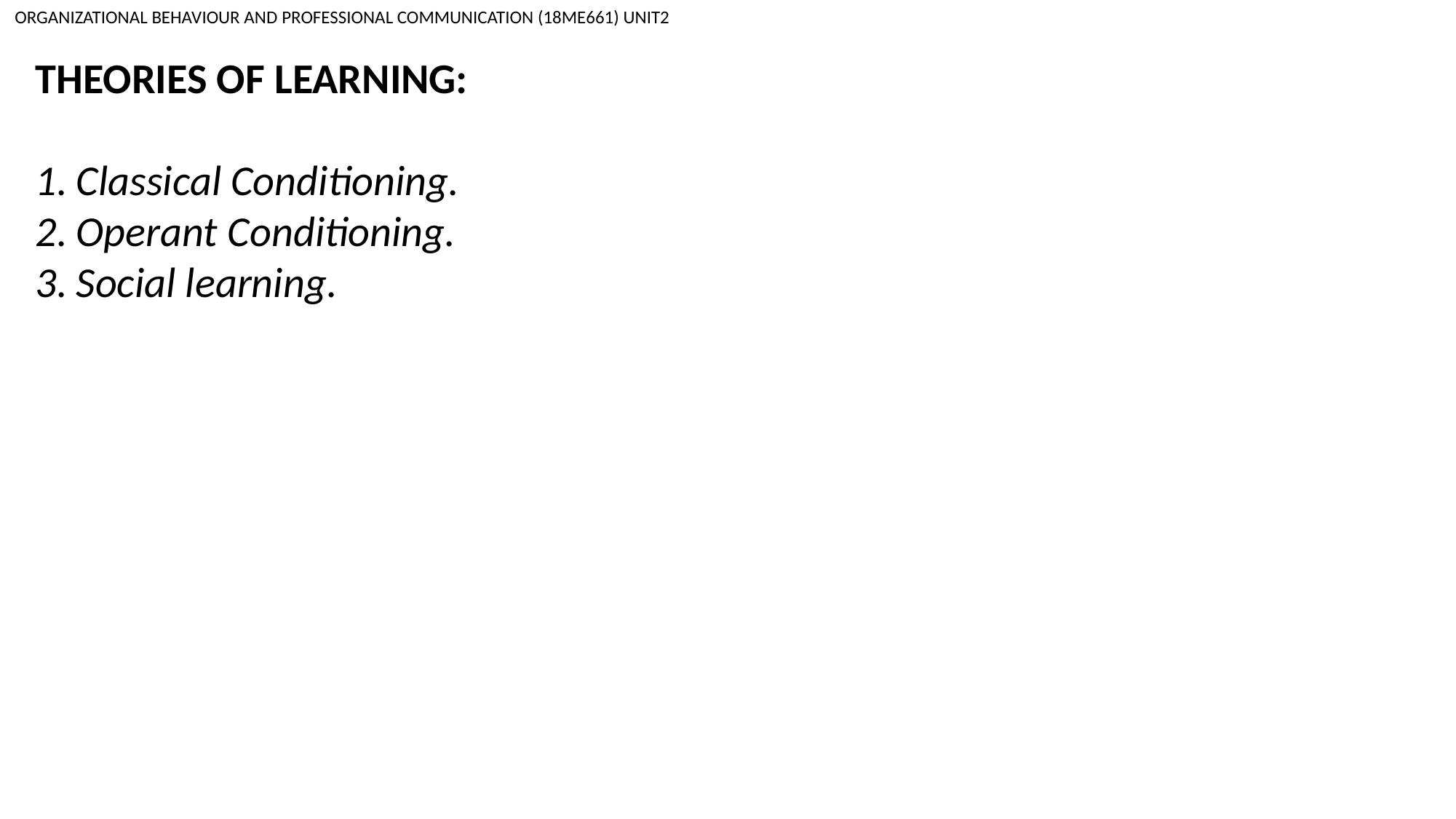

ORGANIZATIONAL BEHAVIOUR AND PROFESSIONAL COMMUNICATION (18ME661) UNIT2
THEORIES OF LEARNING:

Classical Conditioning.
Operant Conditioning.
Social learning.